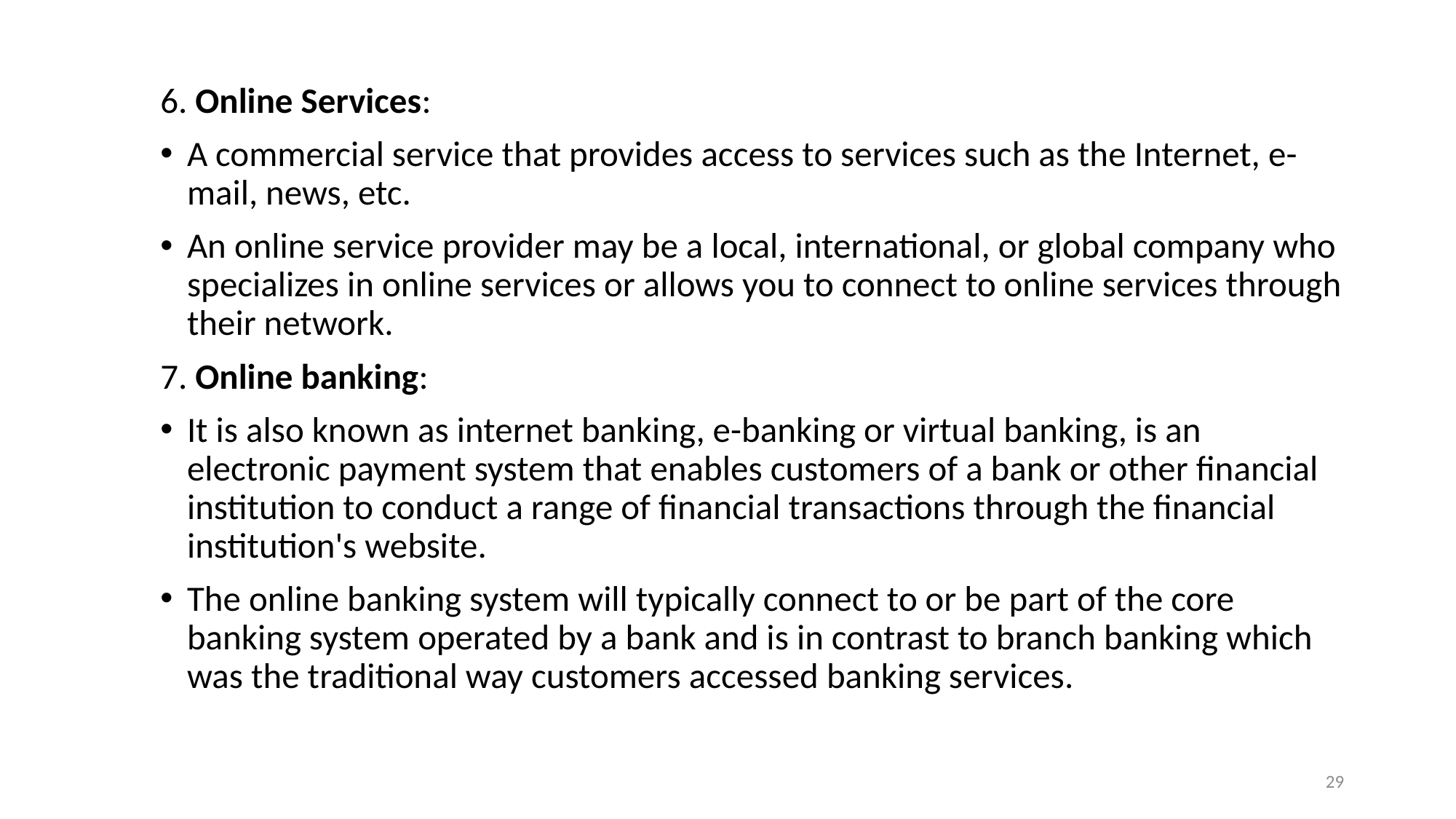

6. Online Services:
A commercial service that provides access to services such as the Internet, e-mail, news, etc.
An online service provider may be a local, international, or global company who specializes in online services or allows you to connect to online services through their network.
7. Online banking:
It is also known as internet banking, e-banking or virtual banking, is an electronic payment system that enables customers of a bank or other financial institution to conduct a range of financial transactions through the financial institution's website.
The online banking system will typically connect to or be part of the core banking system operated by a bank and is in contrast to branch banking which was the traditional way customers accessed banking services.

29